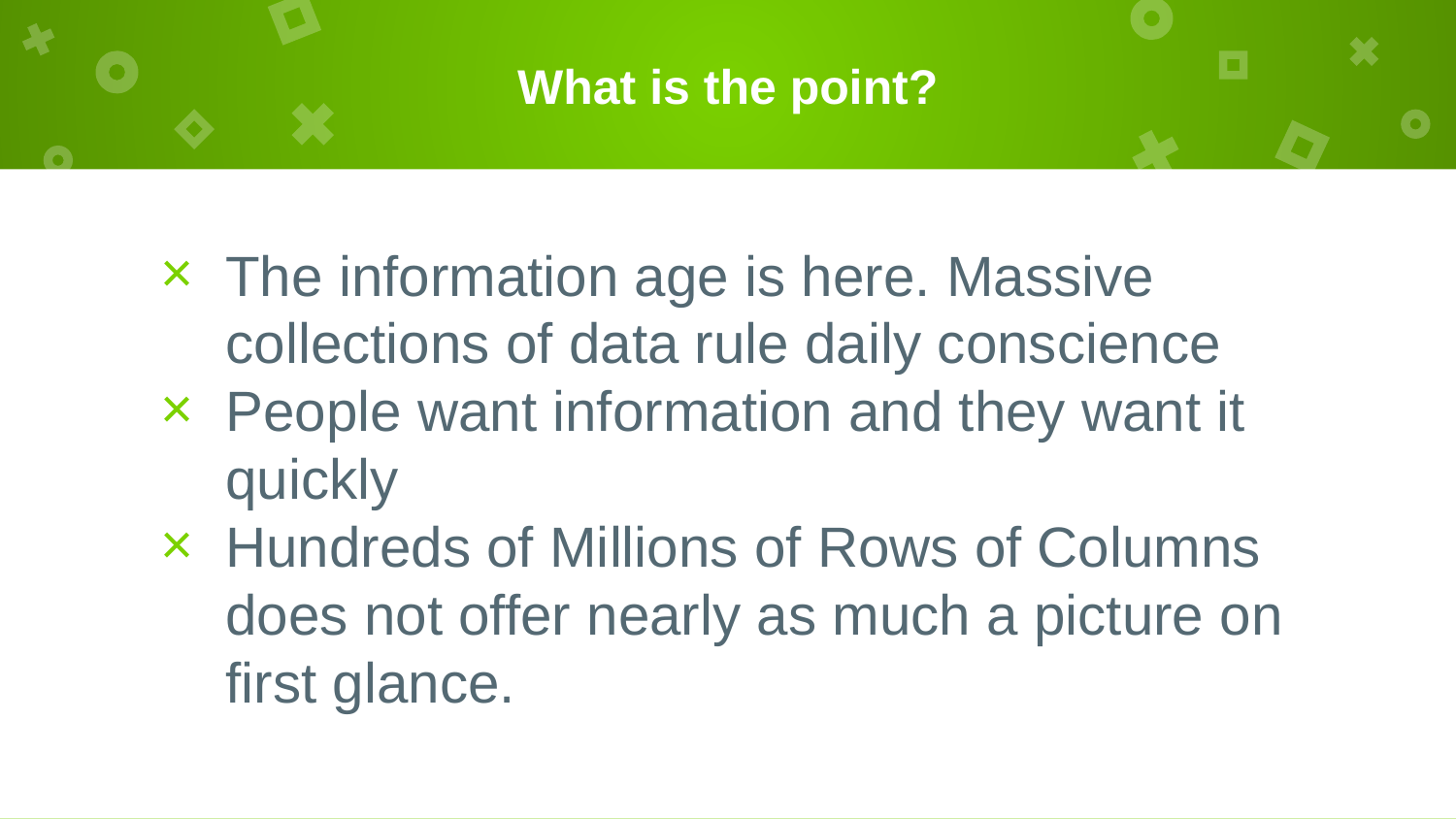

# What is the point?
The information age is here. Massive collections of data rule daily conscience
People want information and they want it quickly
Hundreds of Millions of Rows of Columns does not offer nearly as much a picture on first glance.